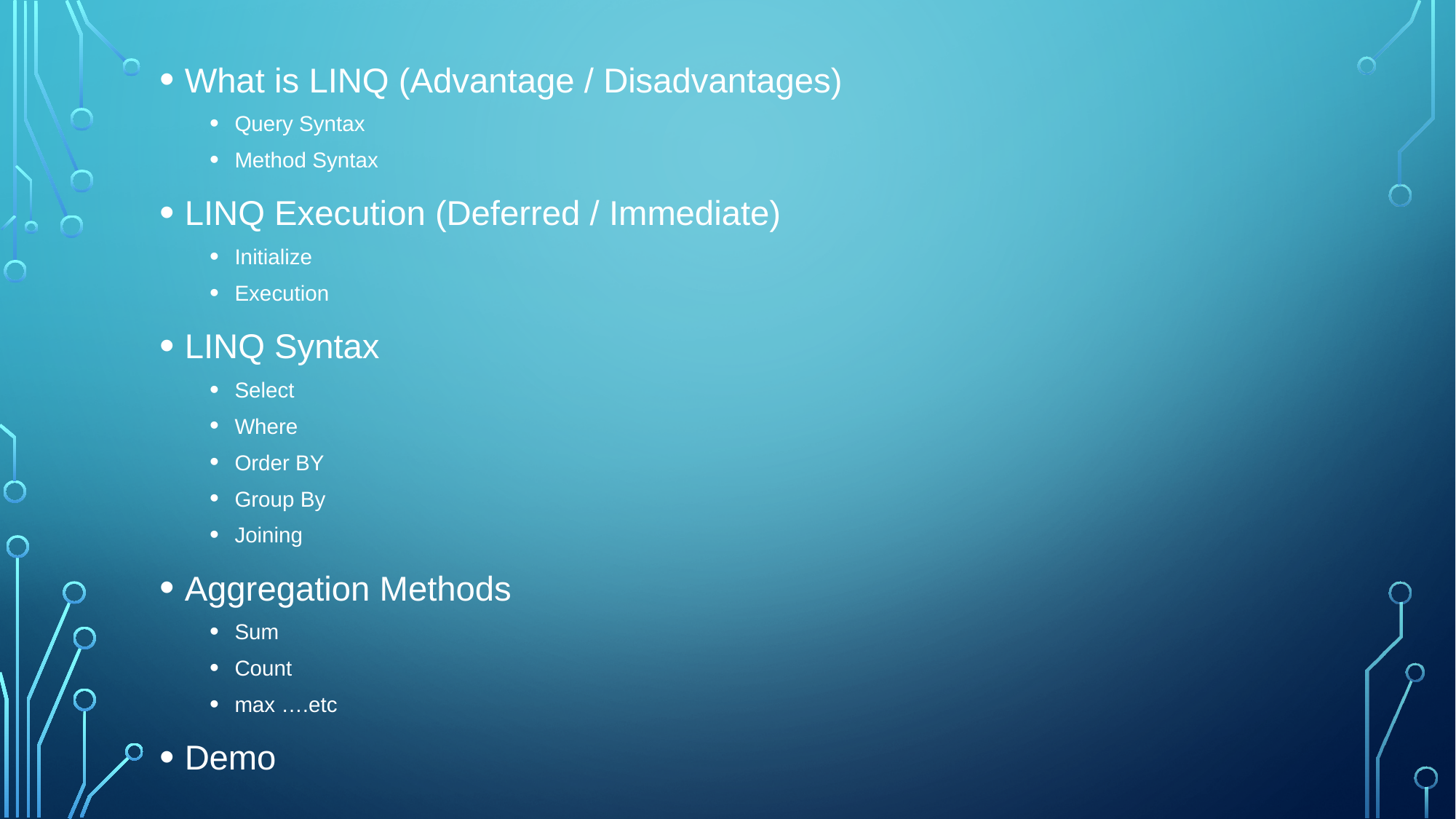

What is LINQ (Advantage / Disadvantages)
Query Syntax
Method Syntax
LINQ Execution (Deferred / Immediate)
Initialize
Execution
LINQ Syntax
Select
Where
Order BY
Group By
Joining
Aggregation Methods
Sum
Count
max ….etc
Demo